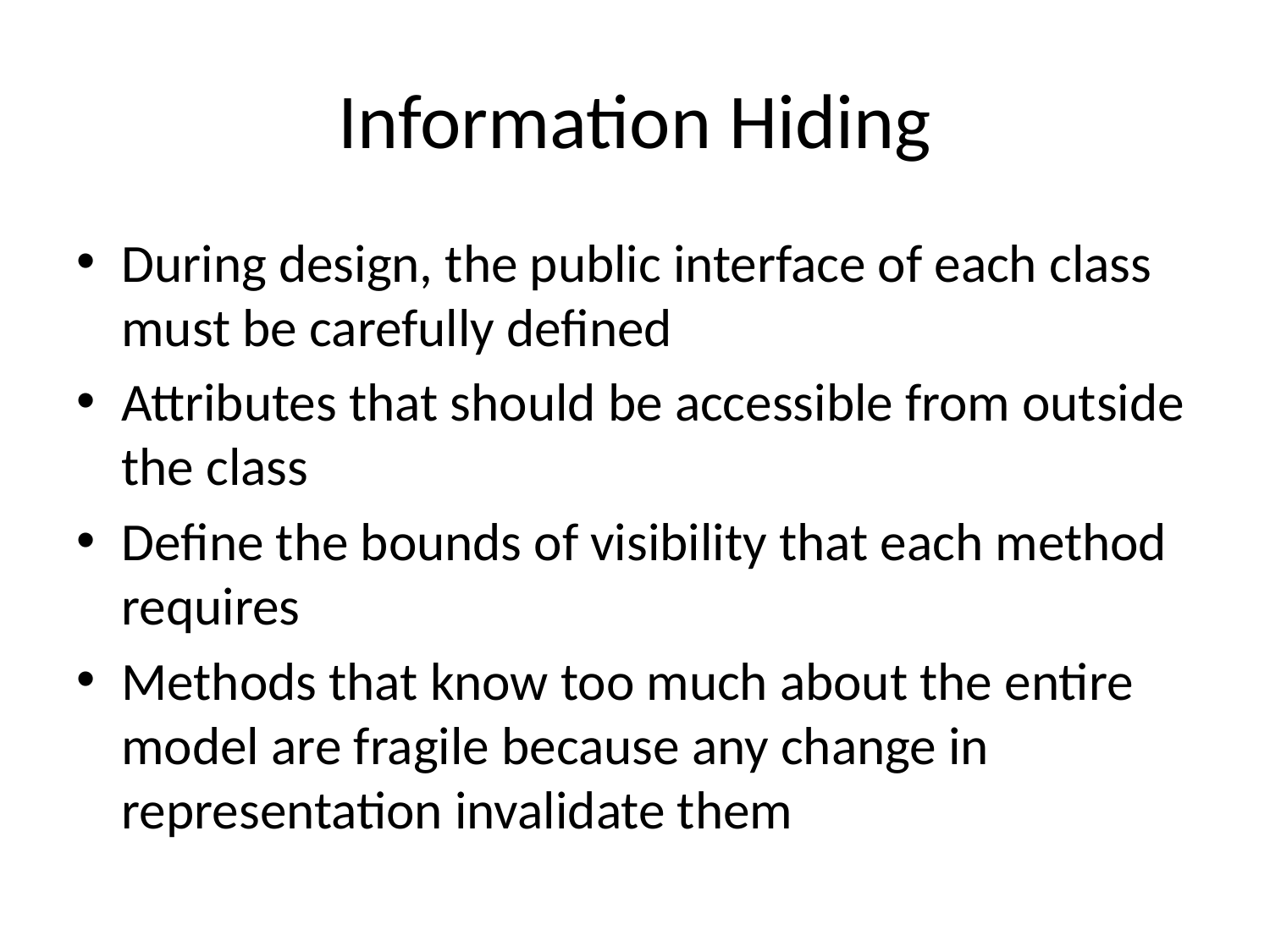

# Information Hiding
During design, the public interface of each class must be carefully defined
Attributes that should be accessible from outside the class
Define the bounds of visibility that each method requires
Methods that know too much about the entire model are fragile because any change in representation invalidate them